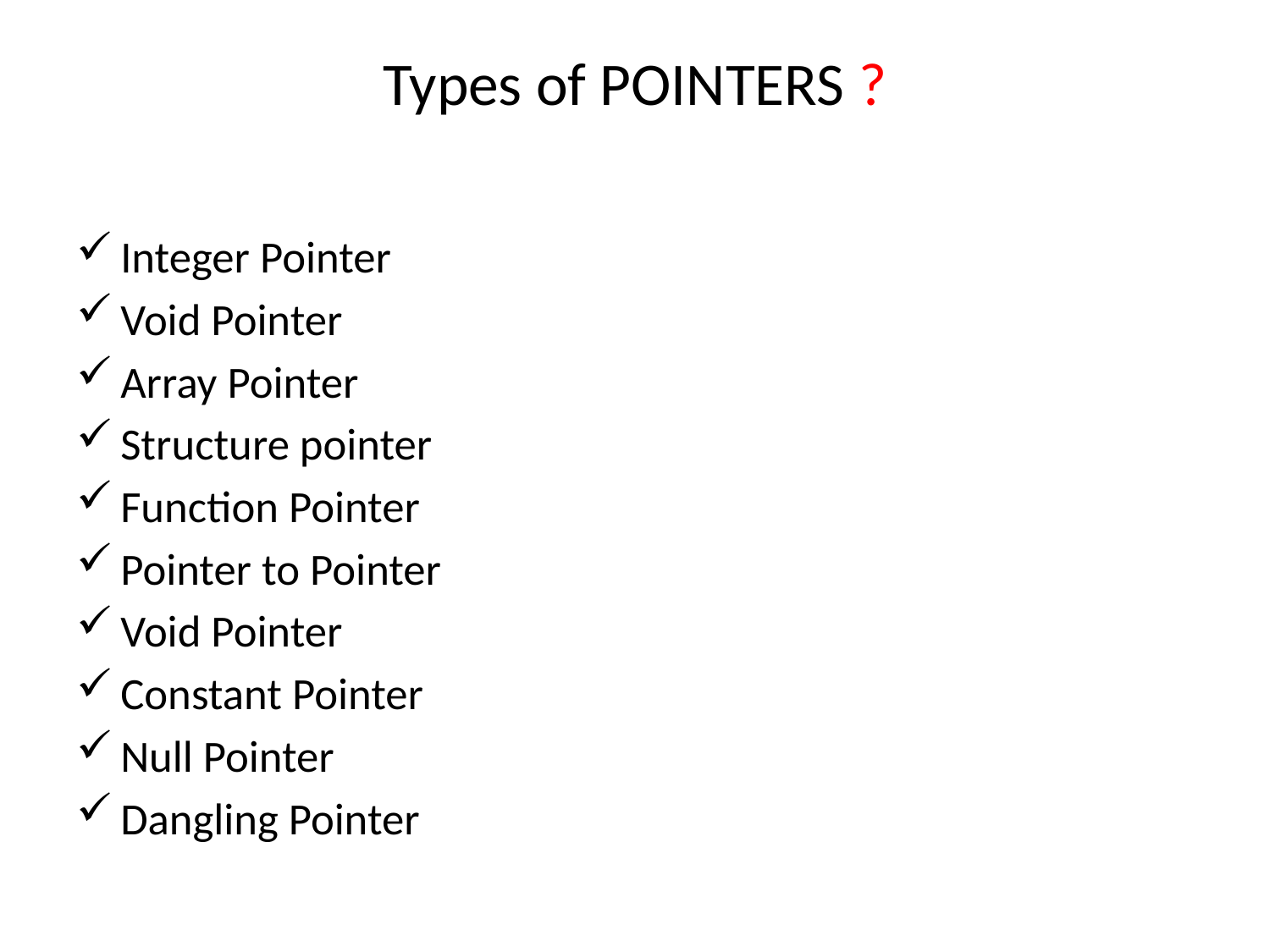

# Types of POINTERS ?
Integer Pointer
Void Pointer
Array Pointer
Structure pointer
Function Pointer
Pointer to Pointer
Void Pointer
Constant Pointer
Null Pointer
Dangling Pointer